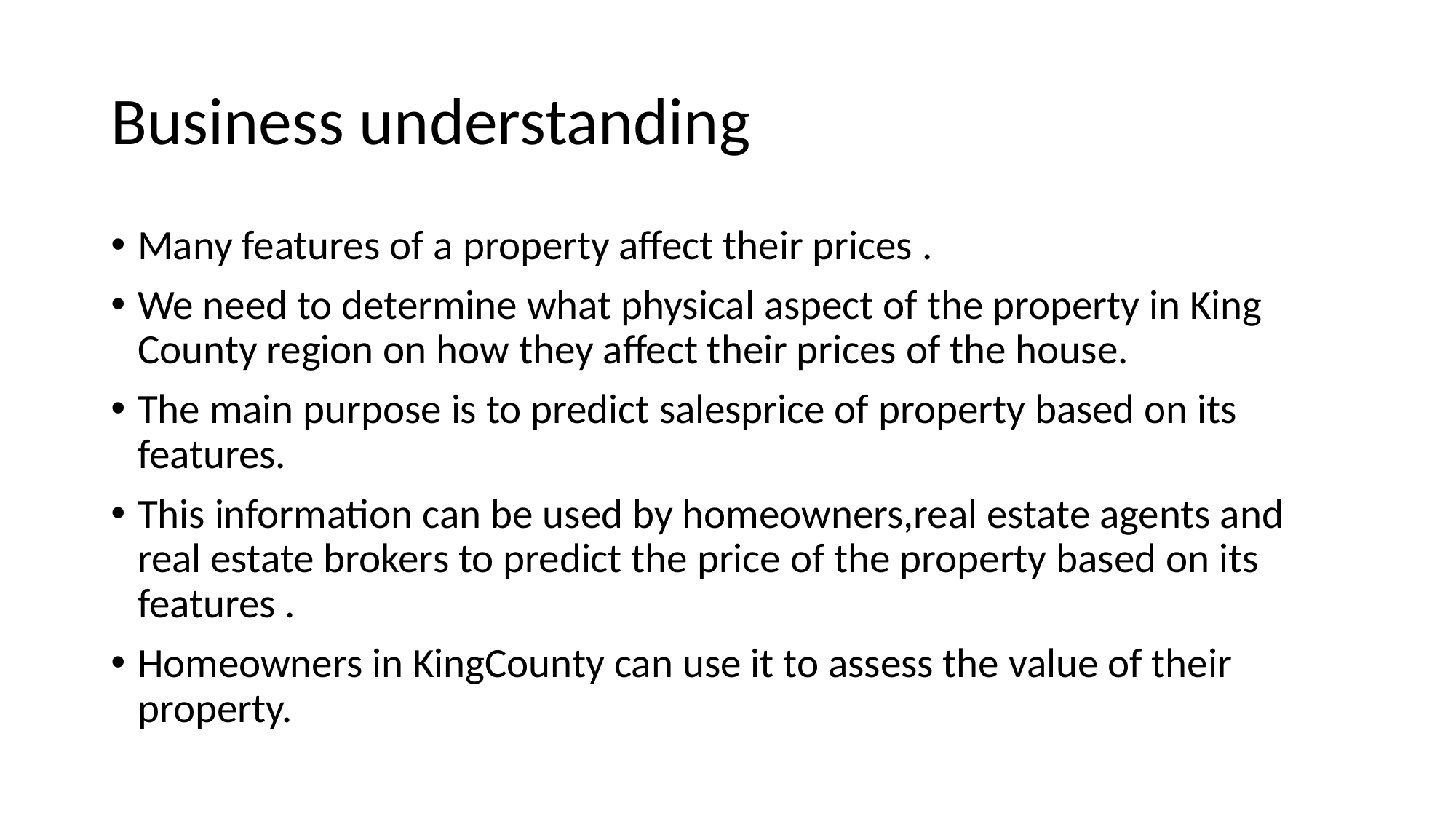

# Business understanding
Many features of a property affect their prices .
We need to determine what physical aspect of the property in King County region on how they affect their prices of the house.
The main purpose is to predict salesprice of property based on its features.
This information can be used by homeowners,real estate agents and real estate brokers to predict the price of the property based on its features .
Homeowners in KingCounty can use it to assess the value of their property.